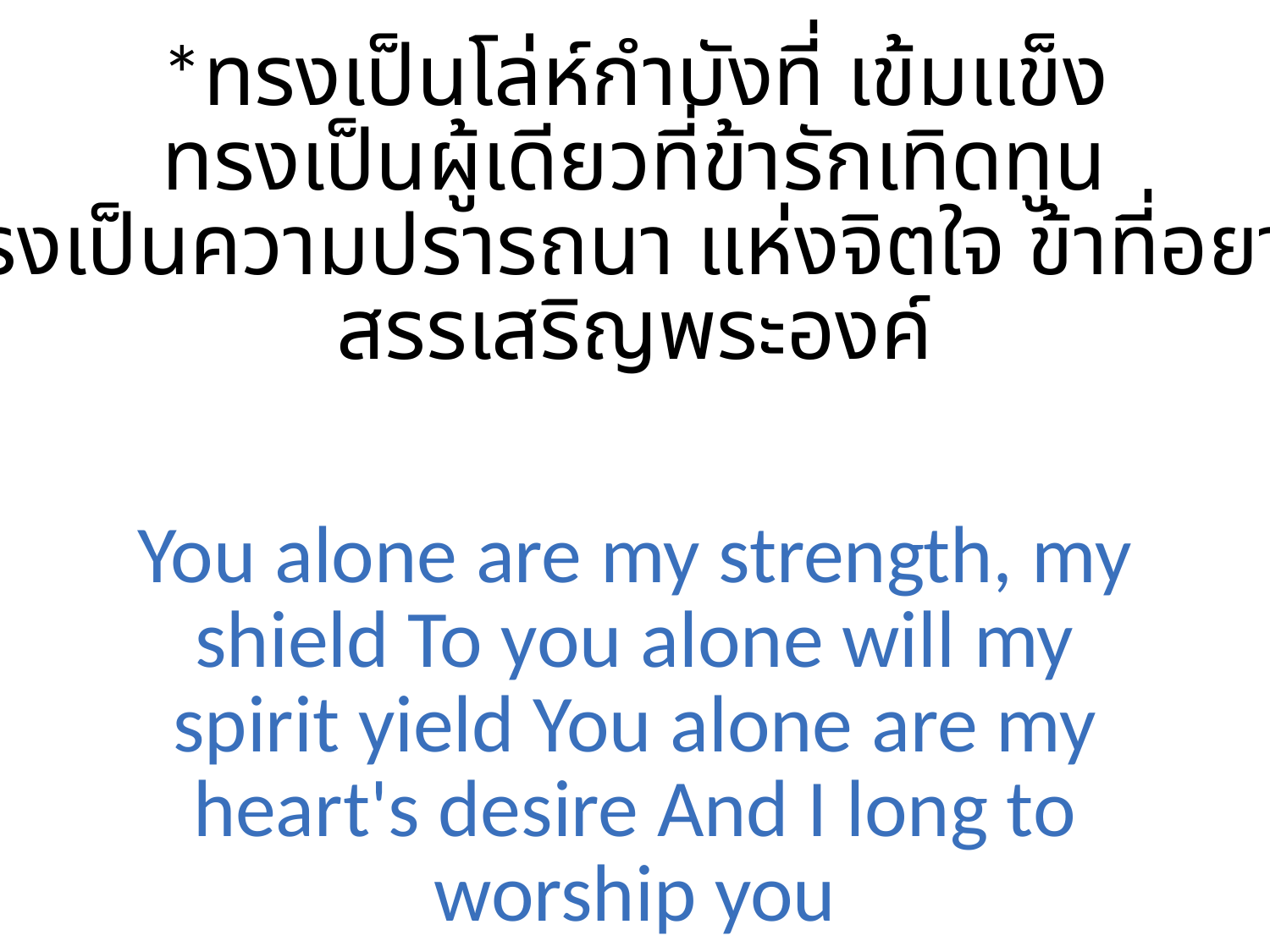

*ทรงเป็นโล่ห์กำบังที่ เข้มแข็ง
ทรงเป็นผู้เดียวที่ข้ารักเทิดทูน
ทรงเป็นความปรารถนา แห่งจิตใจ ข้าที่อยาก
สรรเสริญพระองค์
You alone are my strength, my shield To you alone will my spirit yield You alone are my heart's desire And I long to worship you